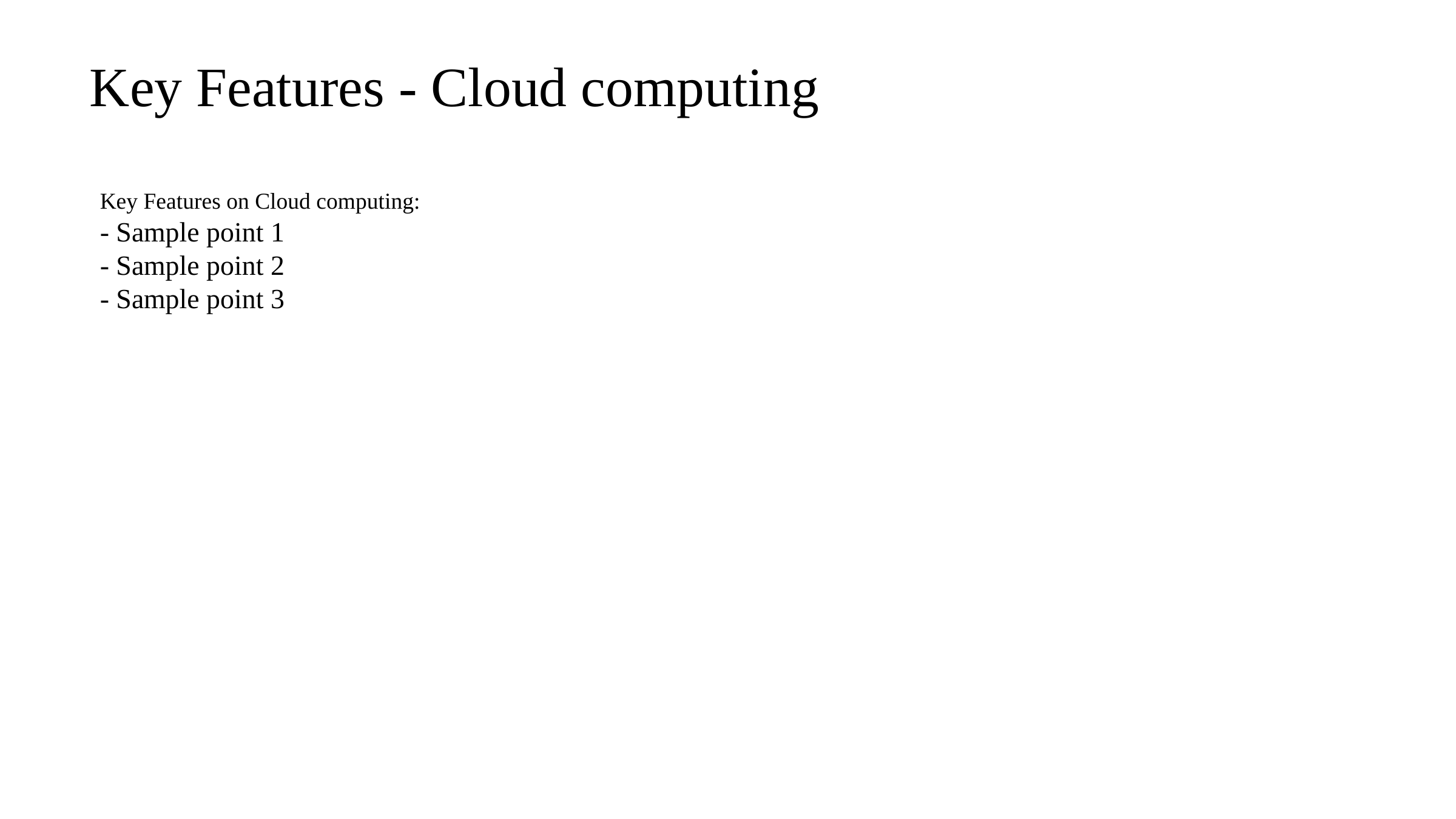

# Key Features - Cloud computing
Key Features on Cloud computing:
- Sample point 1
- Sample point 2
- Sample point 3